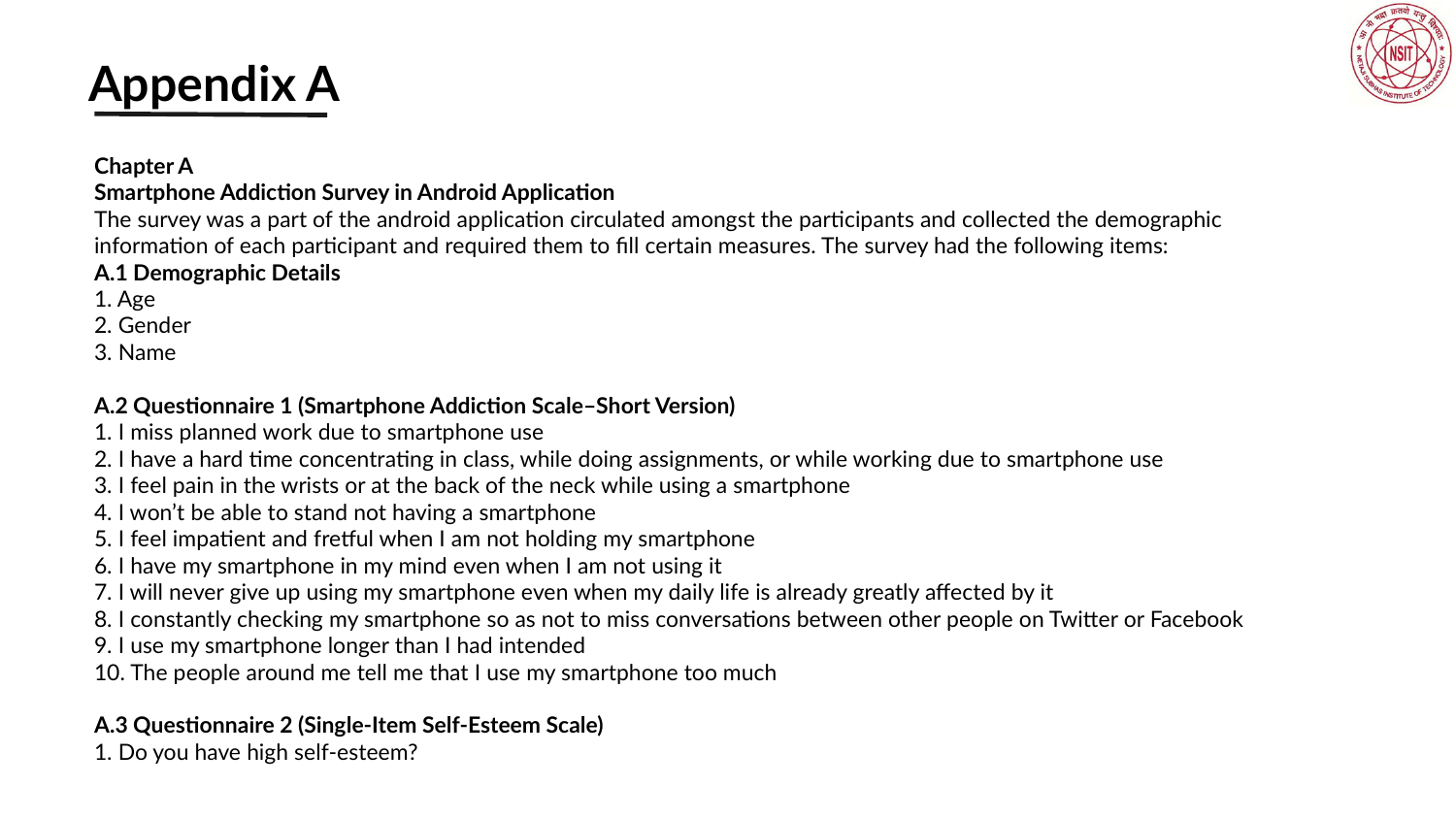

Appendix A
Chapter A
Smartphone Addiction Survey in Android Application
The survey was a part of the android application circulated amongst the participants and collected the demographic information of each participant and required them to fill certain measures. The survey had the following items:
A.1 Demographic Details
1. Age
2. Gender
3. Name

A.2 Questionnaire 1 (Smartphone Addiction Scale–Short Version)
1. I miss planned work due to smartphone use
2. I have a hard time concentrating in class, while doing assignments, or while working due to smartphone use
3. I feel pain in the wrists or at the back of the neck while using a smartphone
4. I won’t be able to stand not having a smartphone
5. I feel impatient and fretful when I am not holding my smartphone
6. I have my smartphone in my mind even when I am not using it
7. I will never give up using my smartphone even when my daily life is already greatly affected by it
8. I constantly checking my smartphone so as not to miss conversations between other people on Twitter or Facebook
9. I use my smartphone longer than I had intended
10. The people around me tell me that I use my smartphone too much

A.3 Questionnaire 2 (Single-Item Self-Esteem Scale)
1. Do you have high self-esteem?